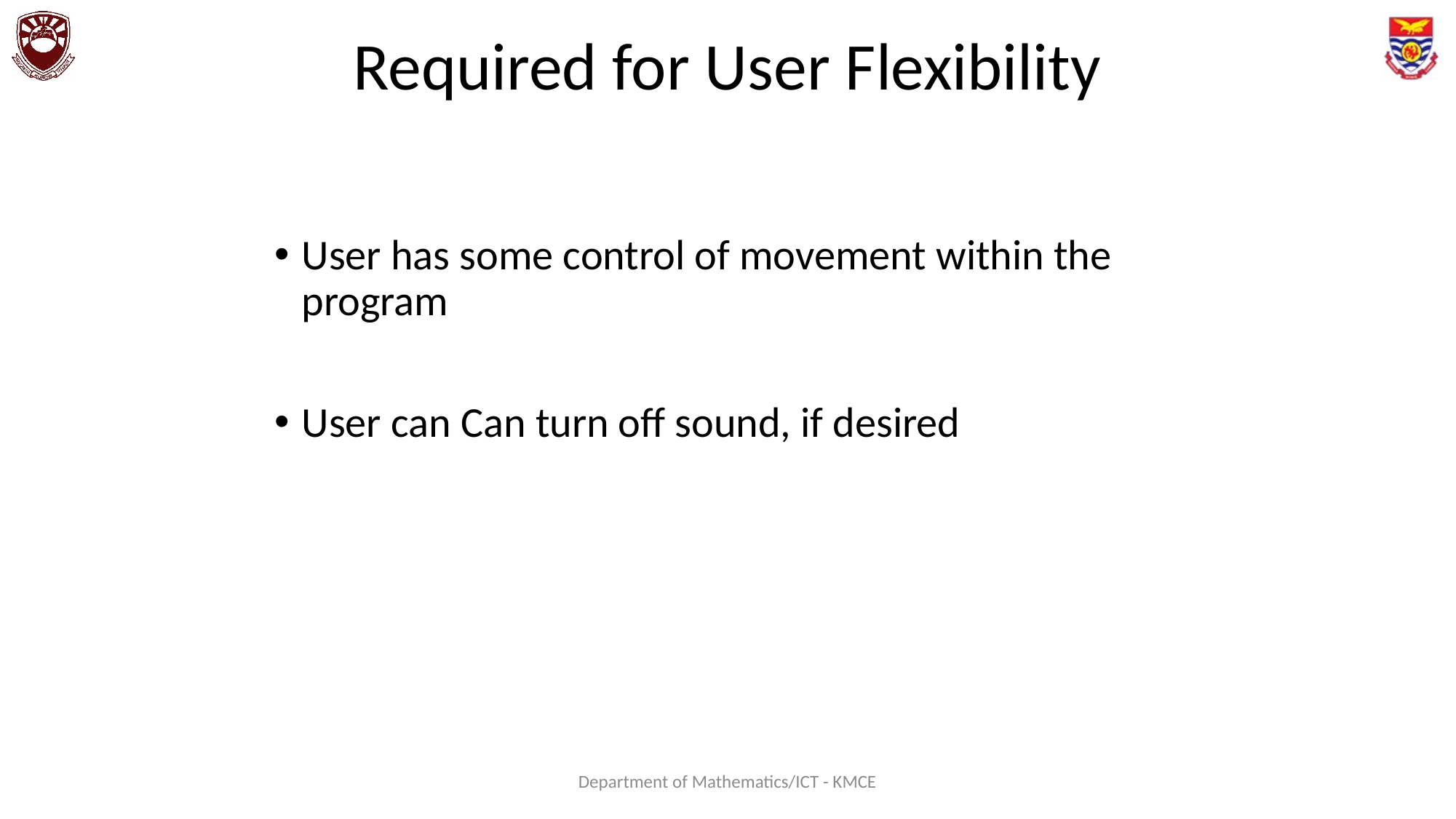

# Required for User Flexibility
User has some control of movement within the program

User can Can turn off sound, if desired
Department of Mathematics/ICT - KMCE
136